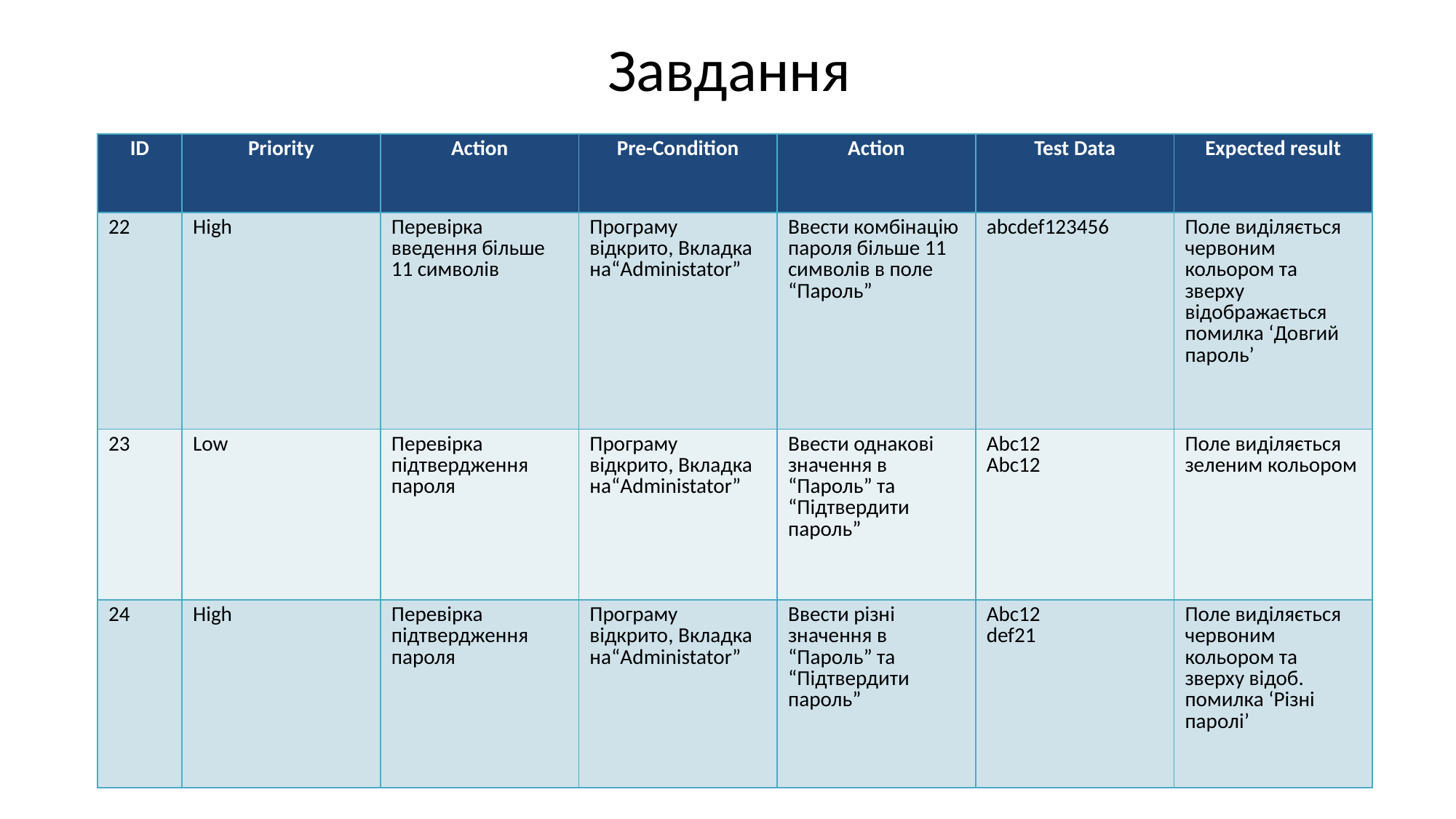

# Завдання
| ID | Priority | Action | Pre-Condition | Action | Test Data | Expected result |
| --- | --- | --- | --- | --- | --- | --- |
| 22 | High | Перевірка введення більше 11 символів | Програму відкрито, Вкладка на“Administator” | Ввести комбінацію пароля більше 11 символів в поле “Пароль” | abcdef123456 | Поле виділяється червоним кольором та зверху відображається помилка ‘Довгий пароль’ |
| 23 | Low | Перевірка підтвердження пароля | Програму відкрито, Вкладка на“Administator” | Ввести однакові значення в “Пароль” та “Підтвердити пароль” | Abc12 Abc12 | Поле виділяється зеленим кольором |
| 24 | High | Перевірка підтвердження пароля | Програму відкрито, Вкладка на“Administator” | Ввести різні значення в “Пароль” та “Підтвердити пароль” | Abc12 def21 | Поле виділяється червоним кольором та зверху відоб. помилка ‘Різні паролі’ |